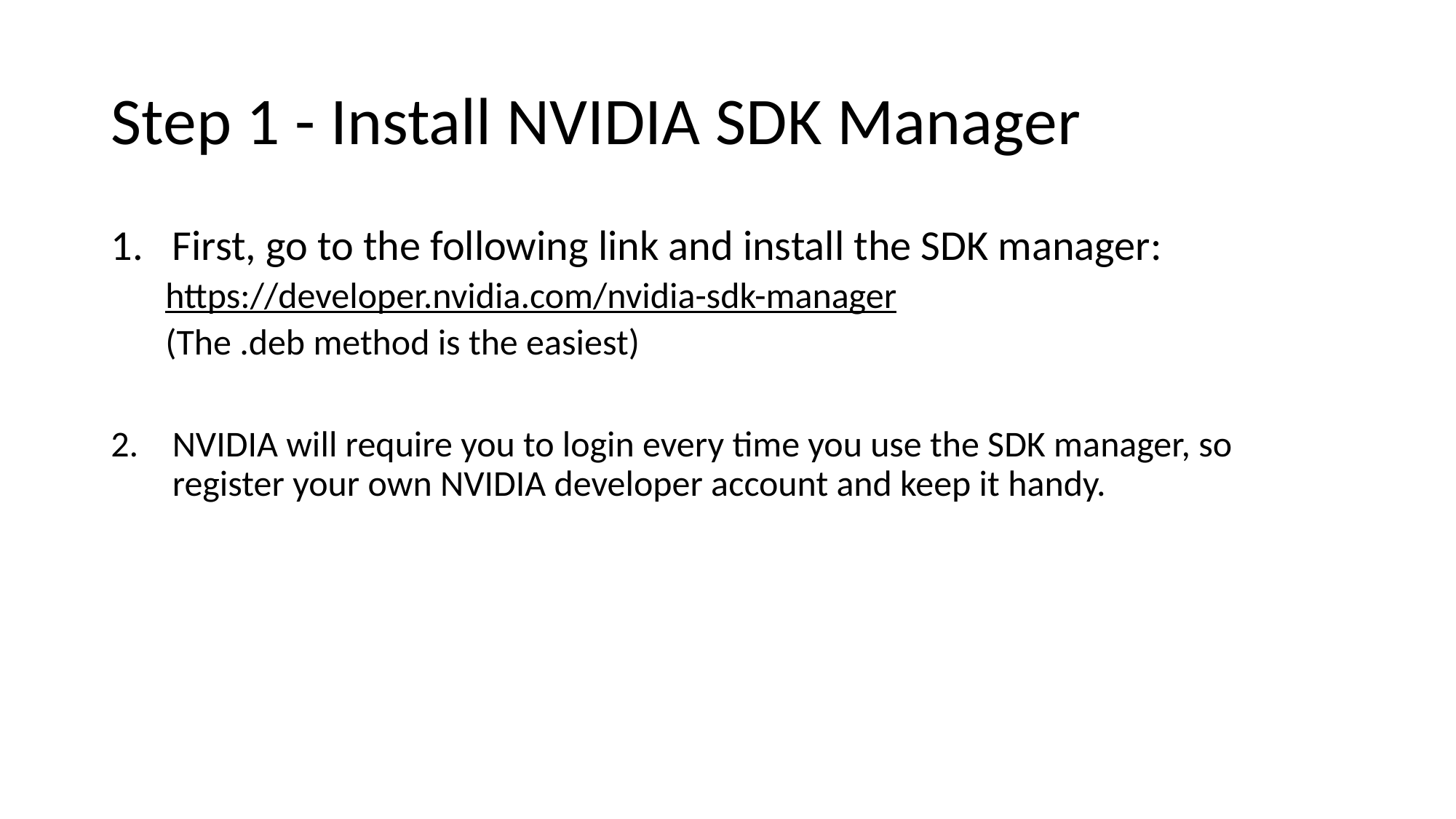

# Step 1 - Install NVIDIA SDK Manager
First, go to the following link and install the SDK manager:
https://developer.nvidia.com/nvidia-sdk-manager
(The .deb method is the easiest)

NVIDIA will require you to login every time you use the SDK manager, so register your own NVIDIA developer account and keep it handy.